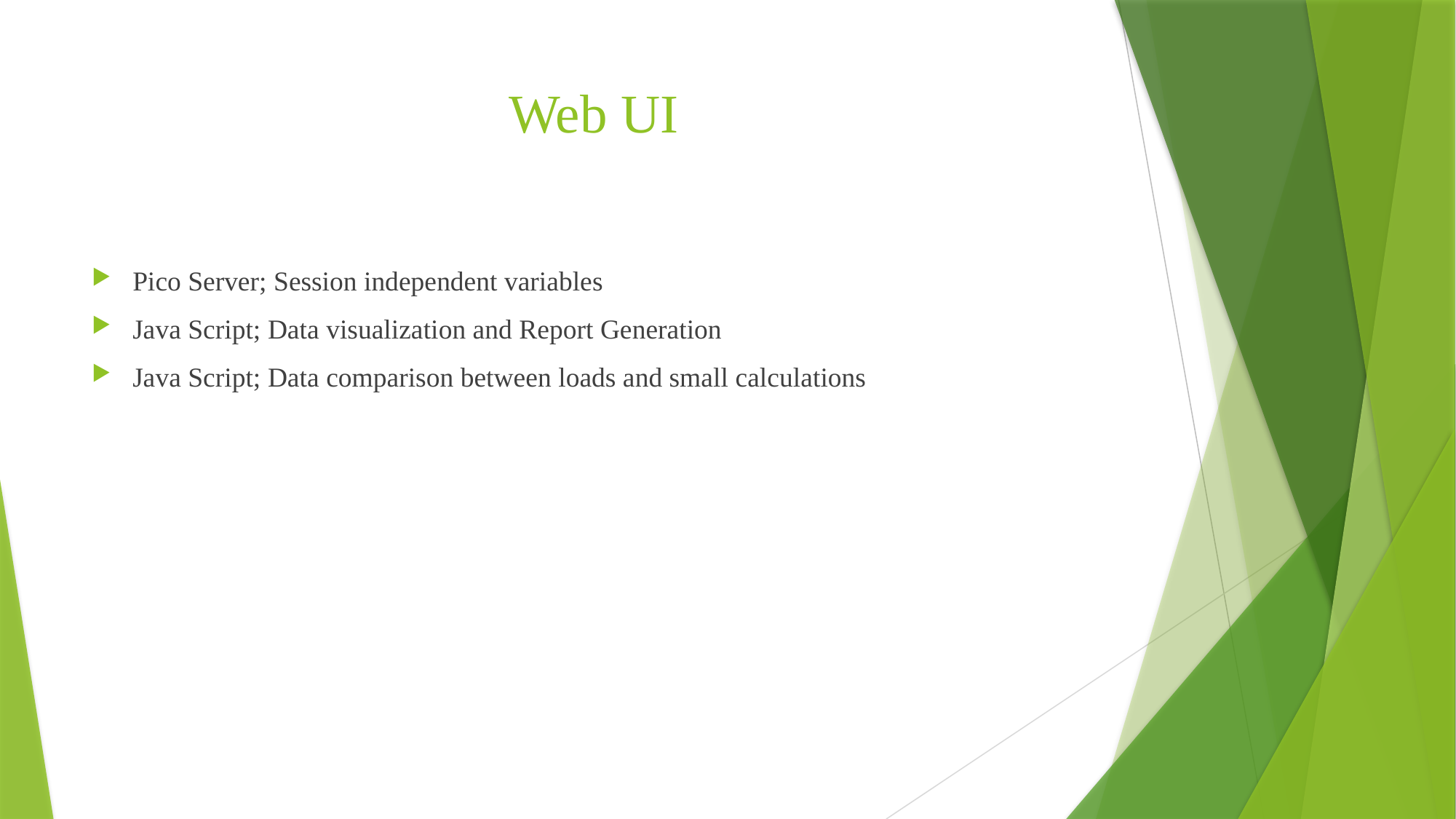

# Web UI
Pico Server; Session independent variables
Java Script; Data visualization and Report Generation
Java Script; Data comparison between loads and small calculations